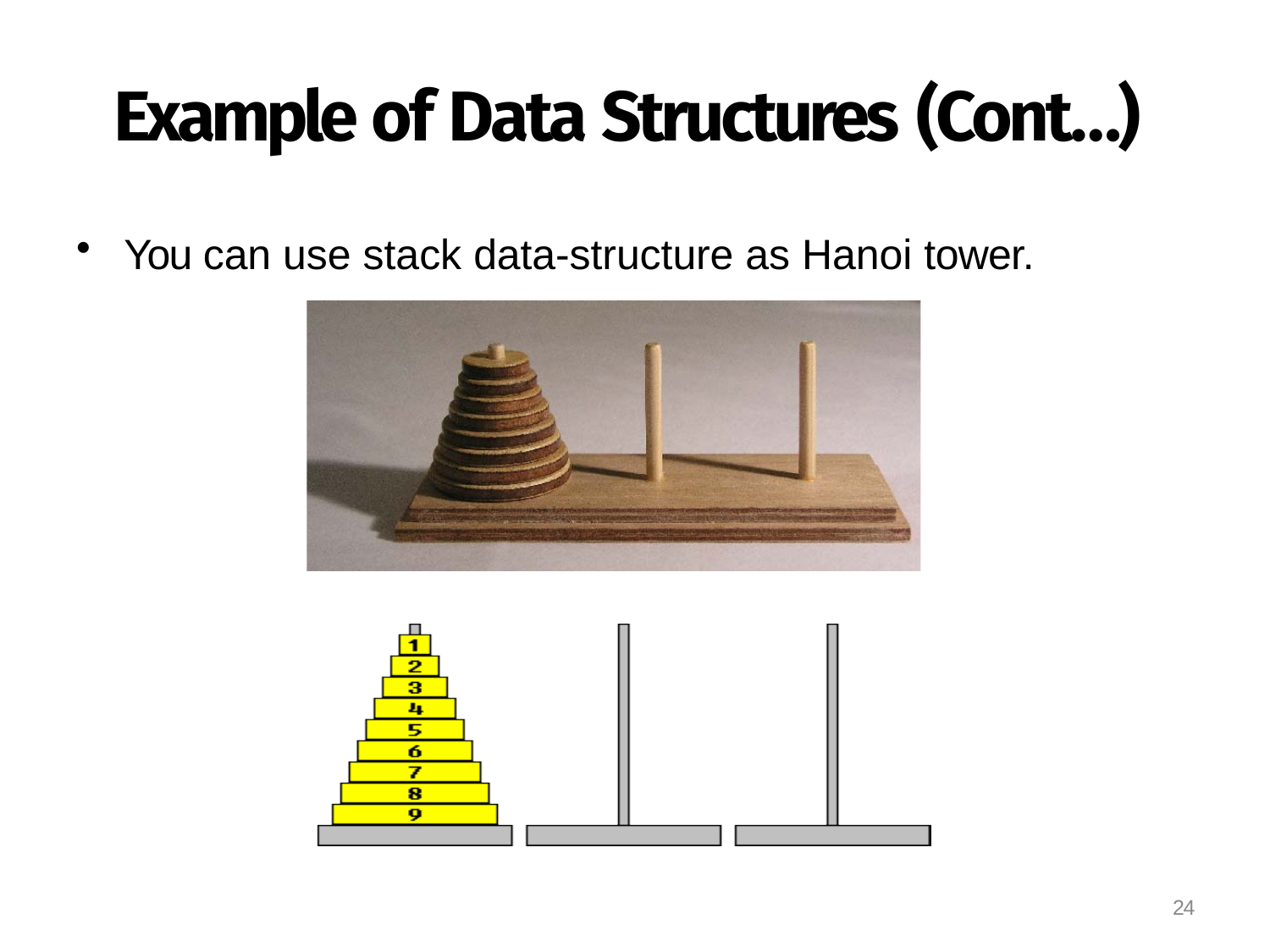

# Example of Data Structures (Cont…)
You can use stack data-structure as Hanoi tower.

24